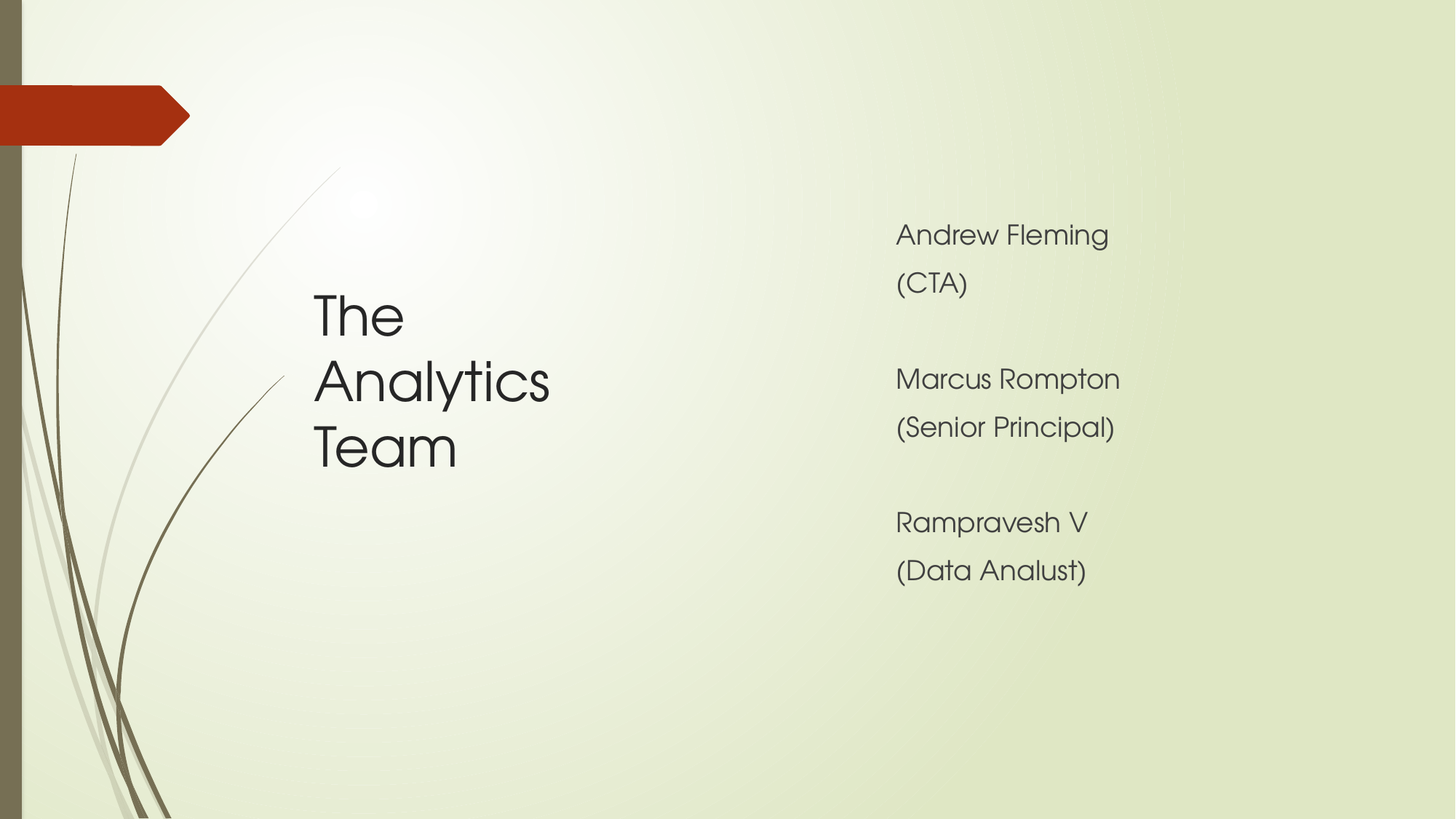

Andrew Fleming
(CTA)

Marcus Rompton
(Senior Principal)

Rampravesh V
(Data Analust)
# The Analytics Team